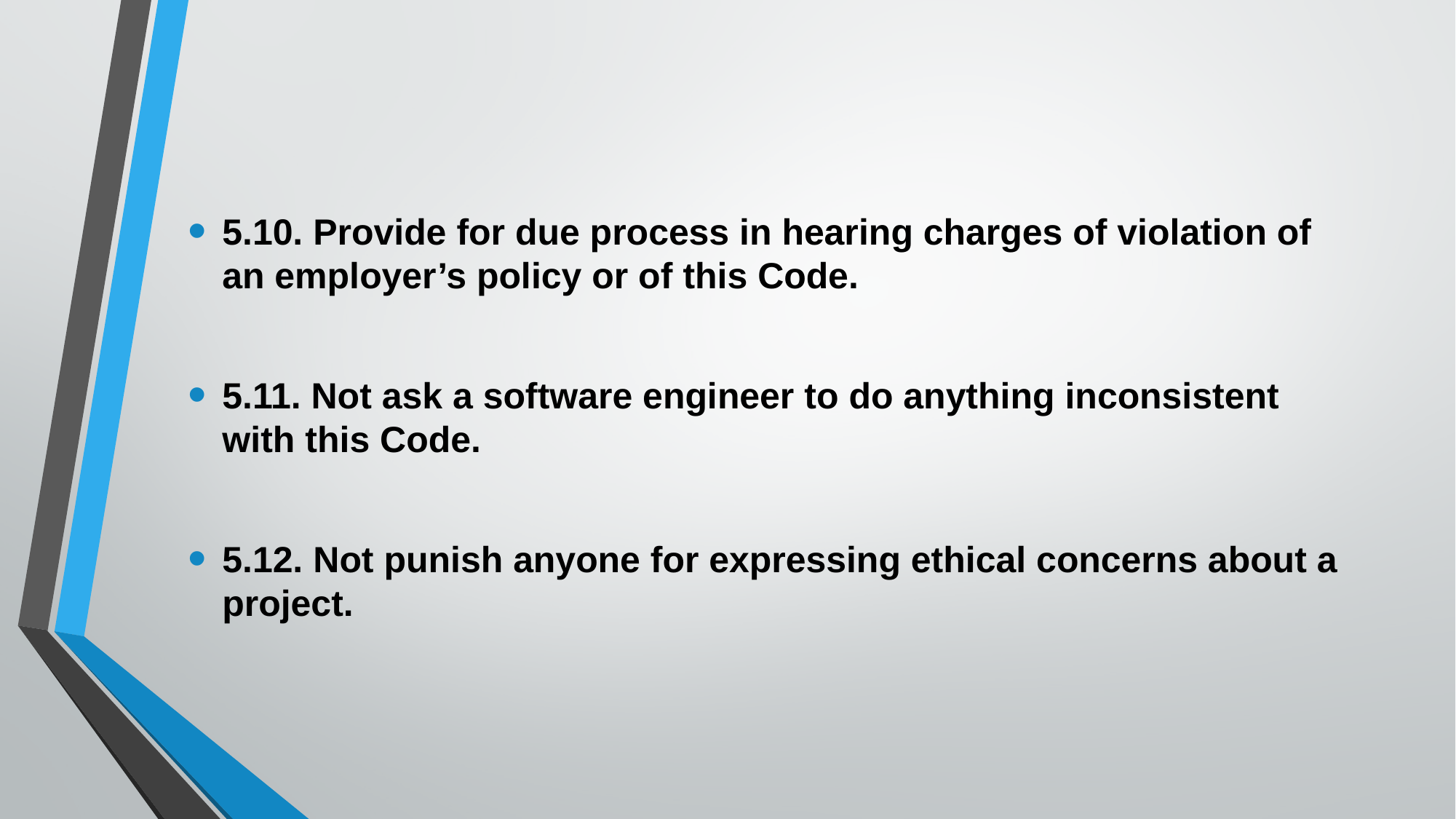

#
5.10. Provide for due process in hearing charges of violation of an employer’s policy or of this Code.

5.11. Not ask a software engineer to do anything inconsistent with this Code.

5.12. Not punish anyone for expressing ethical concerns about a project.